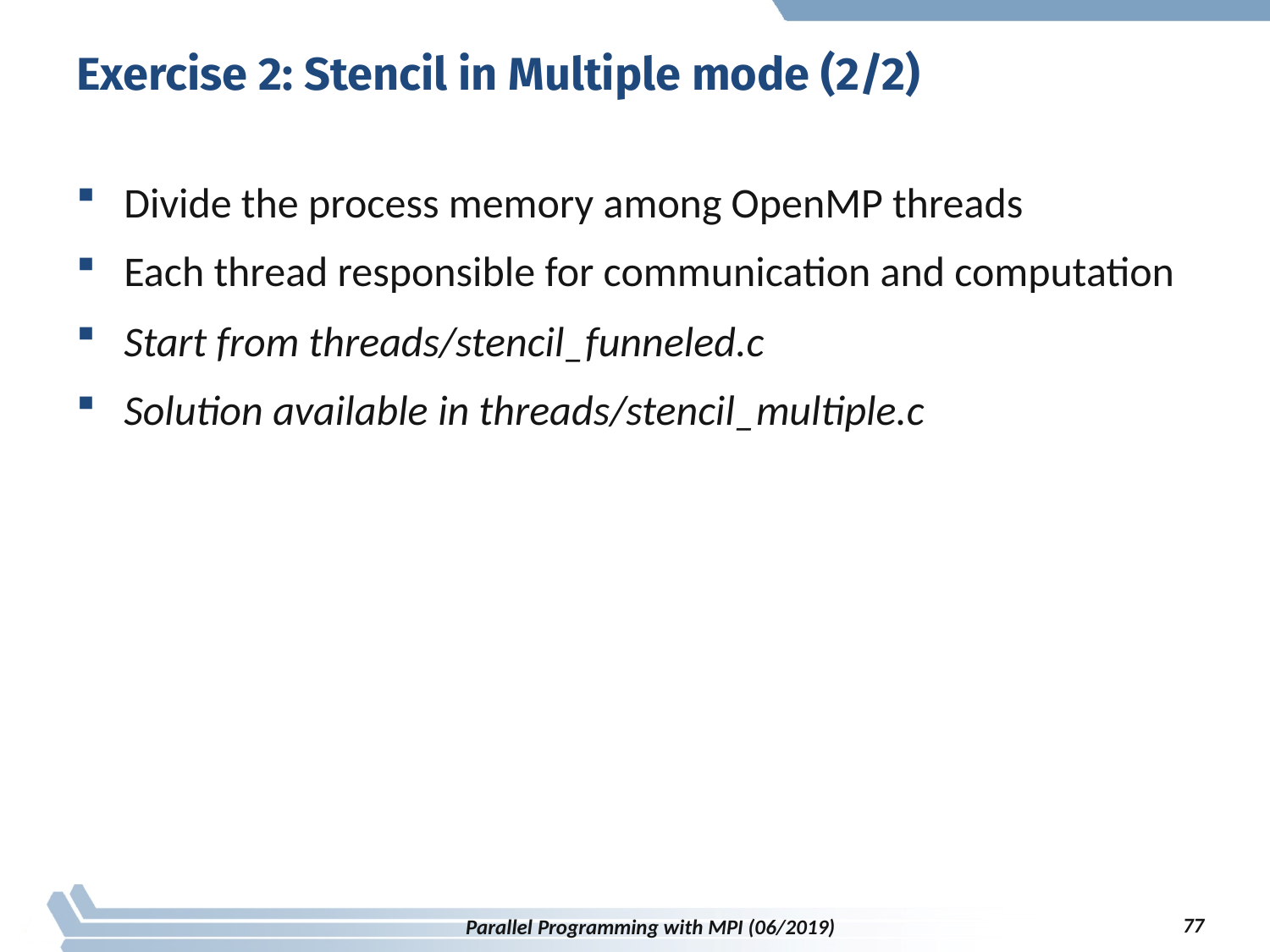

# Exercise 2: Stencil in Multiple mode (2/2)
Divide the process memory among OpenMP threads
Each thread responsible for communication and computation
Start from threads/stencil_funneled.c
Solution available in threads/stencil_multiple.c
77
Parallel Programming with MPI (06/2019)